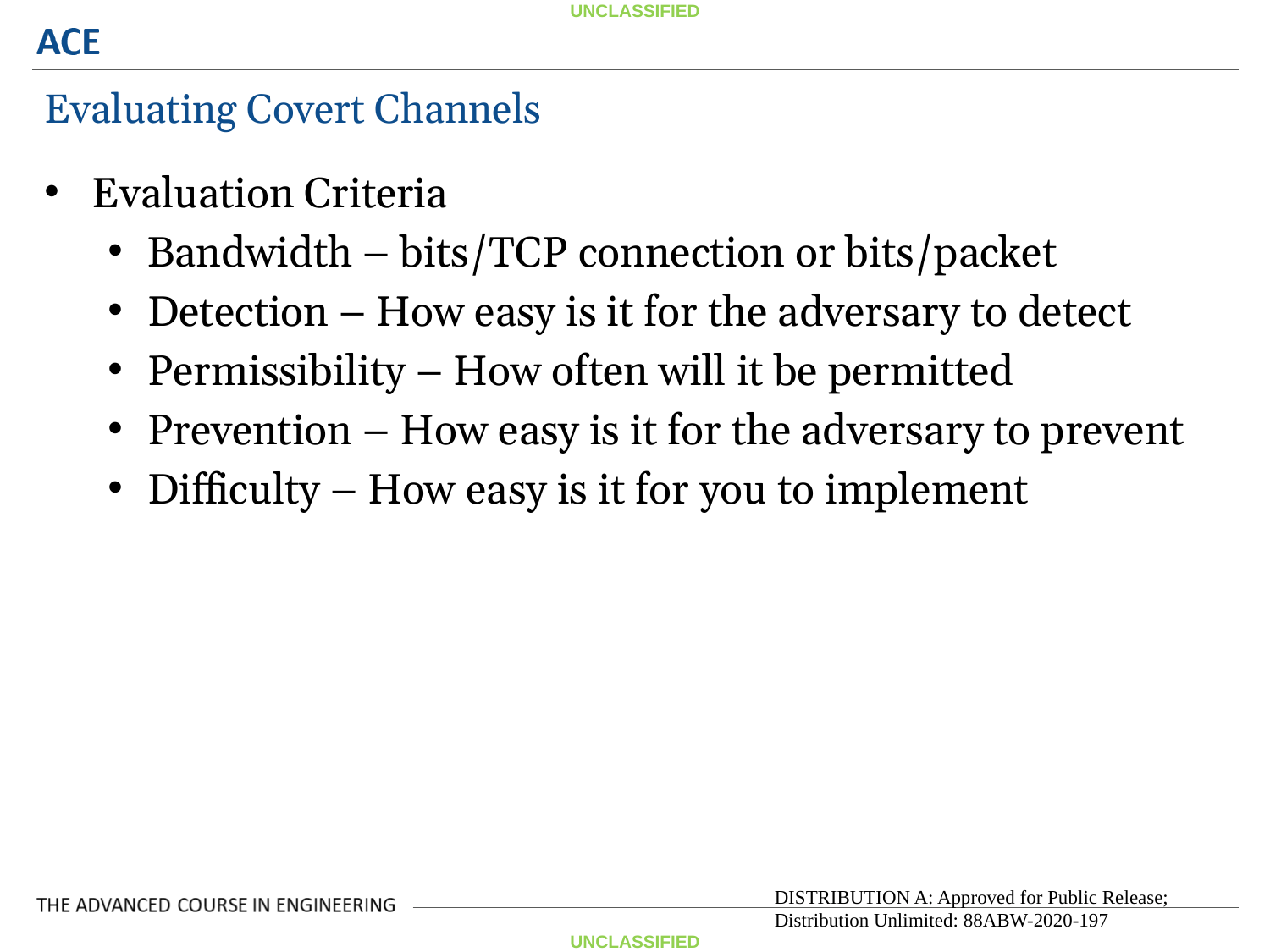

Evaluating Covert Channels
Evaluation Criteria
Bandwidth – bits/TCP connection or bits/packet
Detection – How easy is it for the adversary to detect
Permissibility – How often will it be permitted
Prevention – How easy is it for the adversary to prevent
Difficulty – How easy is it for you to implement